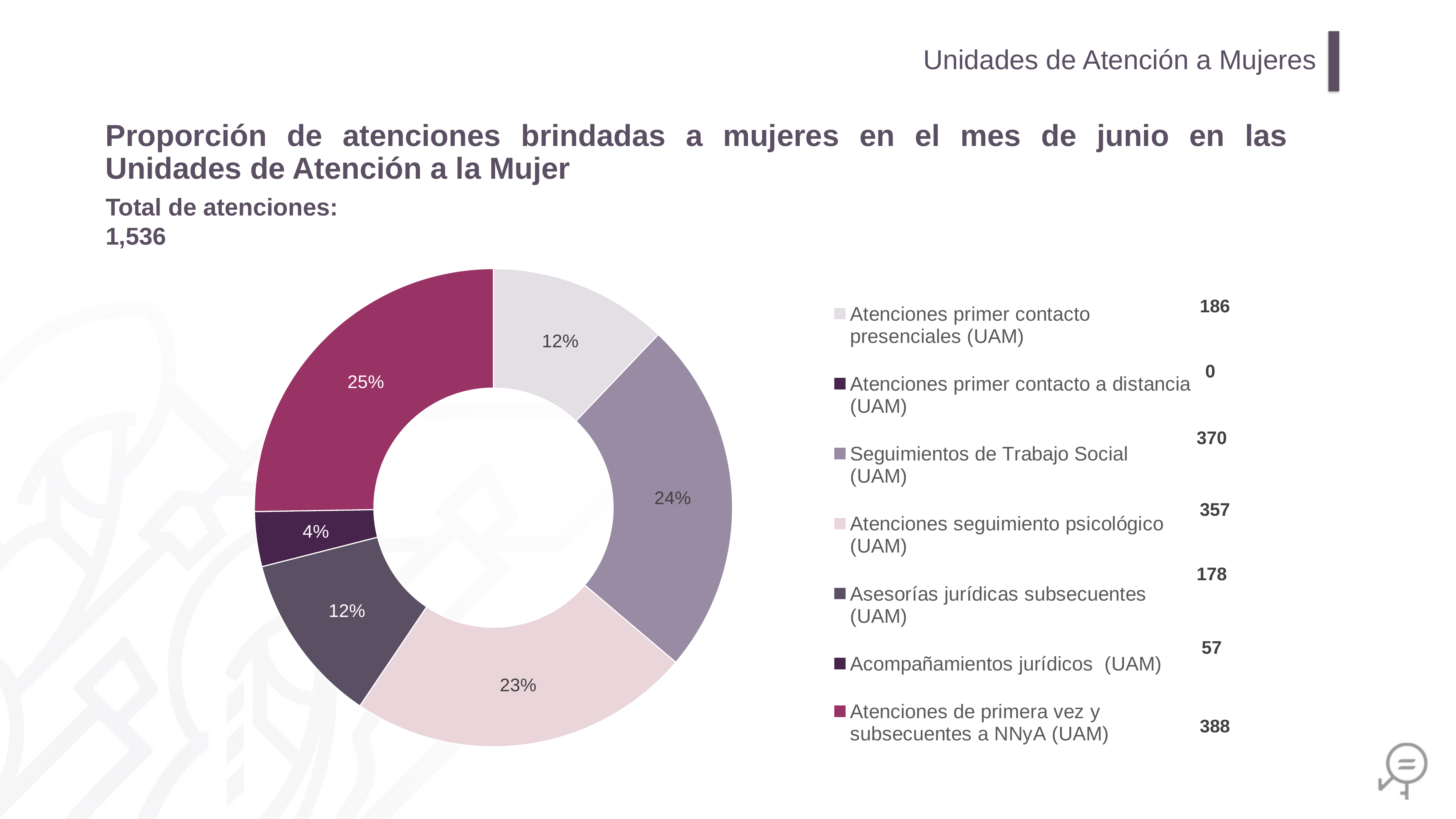

Unidades de Atención a Mujeres
Proporción de atenciones brindadas a mujeres en el mes de junio en las Unidades de Atención a la Mujer
Total de atenciones: 1,536

### Chart

| Category |  |
|---|---|
| Atenciones primer contacto presenciales (UAM) | 186.0 |
| Atenciones primer contacto a distancia (UAM) | 0.0 |
| Seguimientos de Trabajo Social  (UAM) | 370.0 |
| Atenciones seguimiento psicológico (UAM) | 357.0 |
| Asesorías jurídicas subsecuentes (UAM) | 178.0 |
| Acompañamientos jurídicos  (UAM) | 57.0 |
| Atenciones de primera vez y subsecuentes a NNyA (UAM) | 388.0 |
186
0
370
357
178
57
388